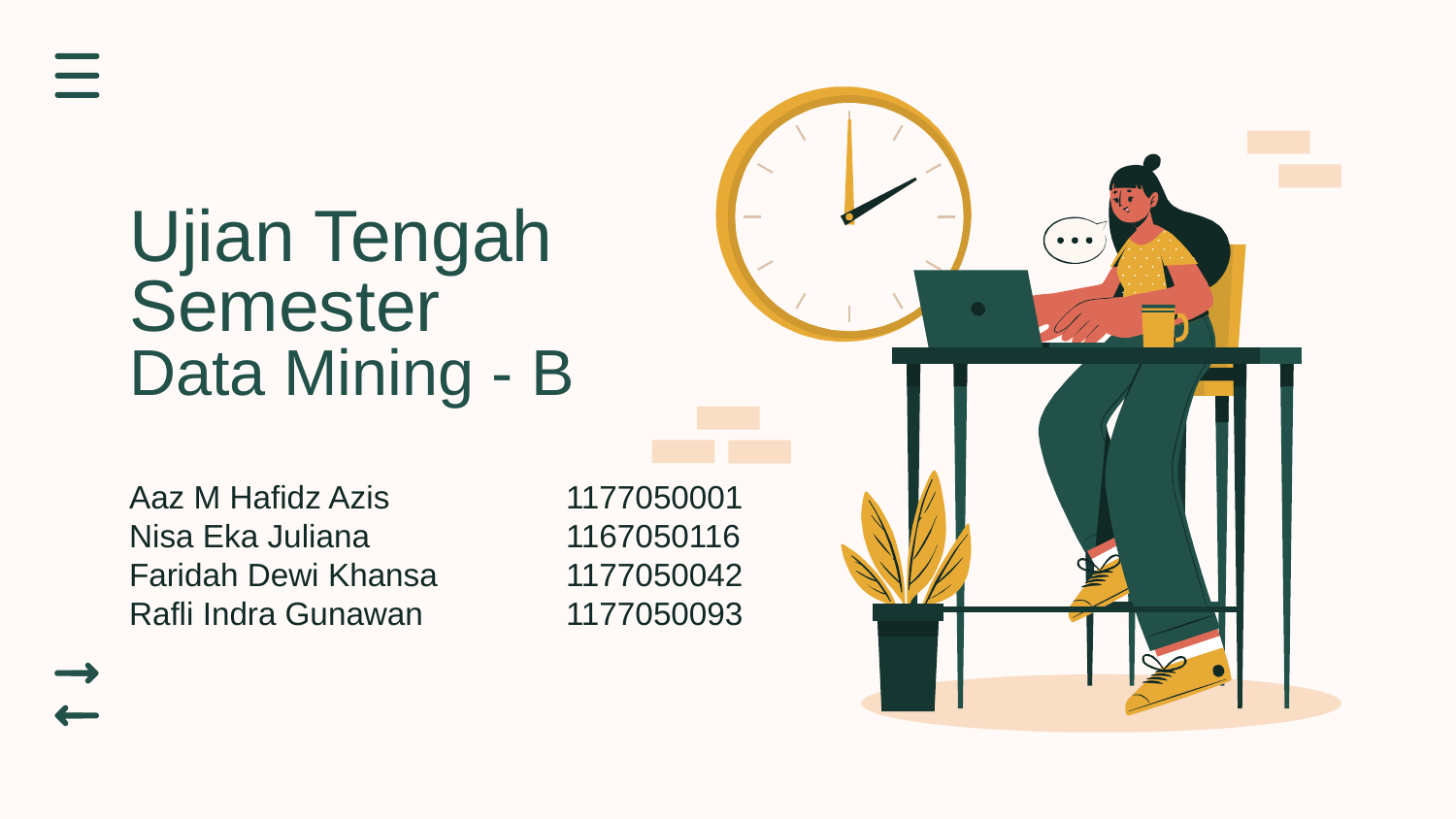

# Ujian Tengah Semester Data Mining - B

Aaz M Hafidz Azis		1177050001
Nisa Eka Juliana		1167050116
Faridah Dewi Khansa	1177050042
Rafli Indra Gunawan	1177050093